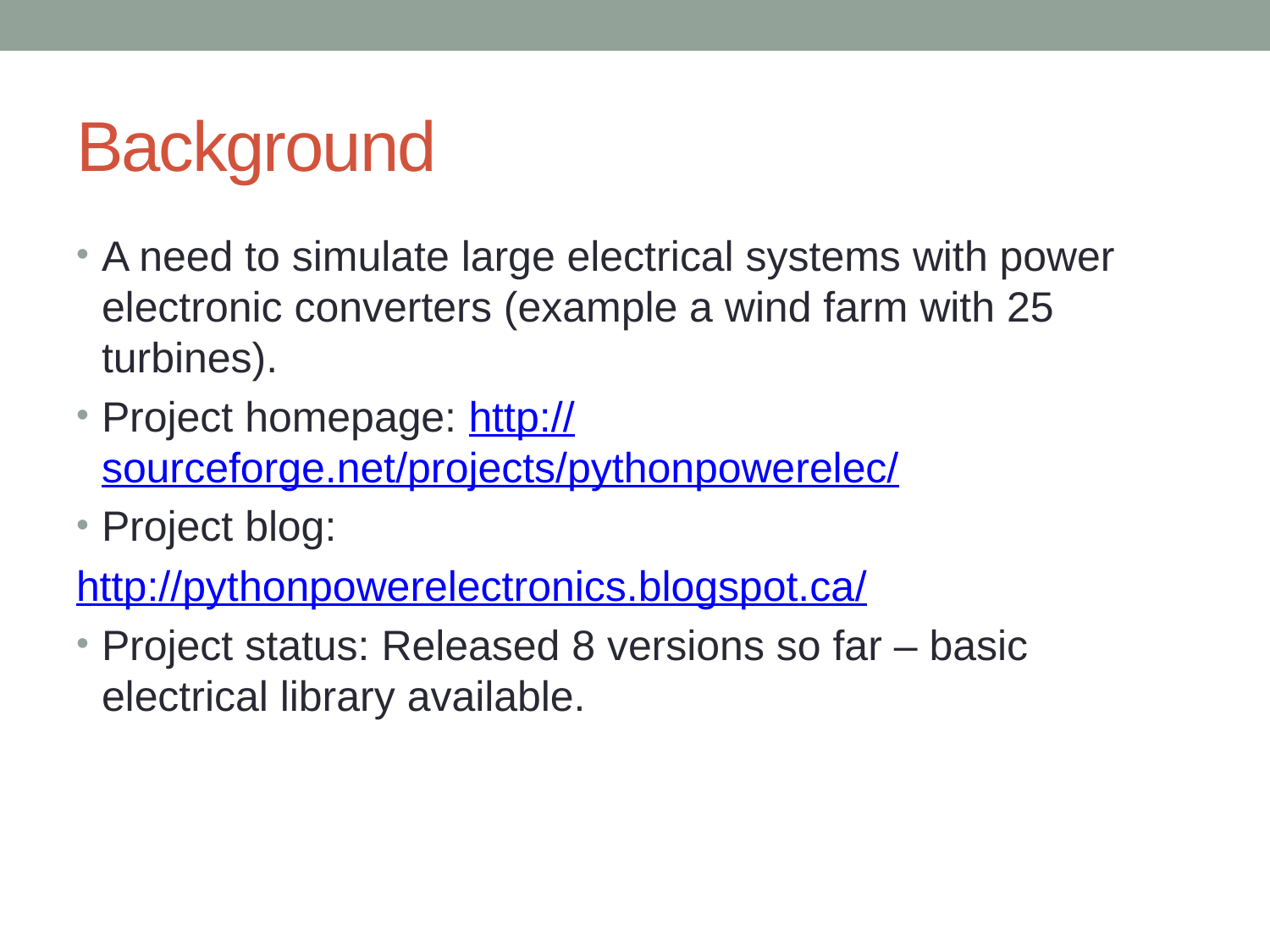

# Background
A need to simulate large electrical systems with power electronic converters (example a wind farm with 25 turbines).
Project homepage: http://sourceforge.net/projects/pythonpowerelec/
Project blog:
http://pythonpowerelectronics.blogspot.ca/
Project status: Released 8 versions so far – basic electrical library available.